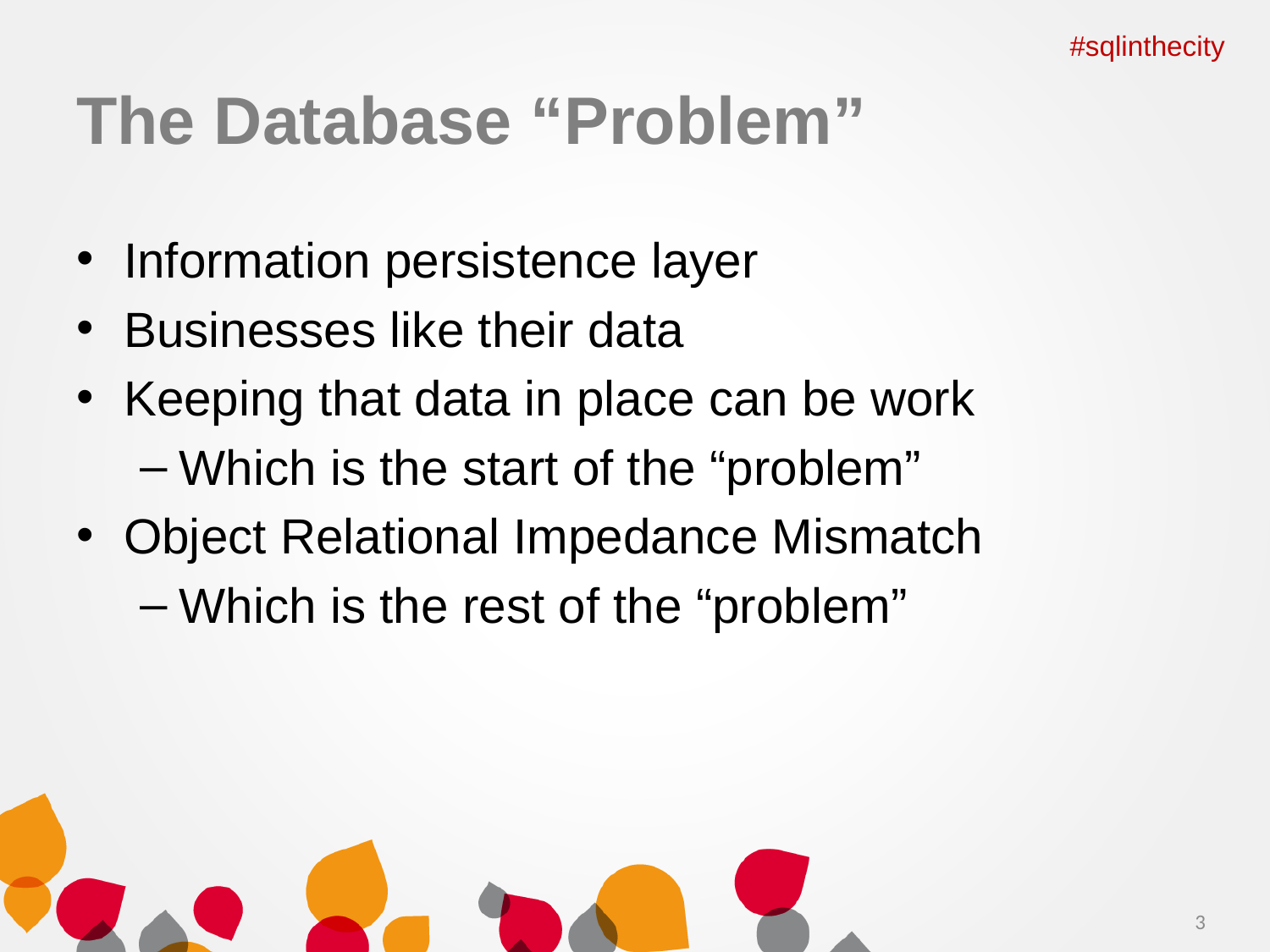

#sqlinthecity
# The Database “Problem”
Information persistence layer
Businesses like their data
Keeping that data in place can be work
Which is the start of the “problem”
Object Relational Impedance Mismatch
Which is the rest of the “problem”

3